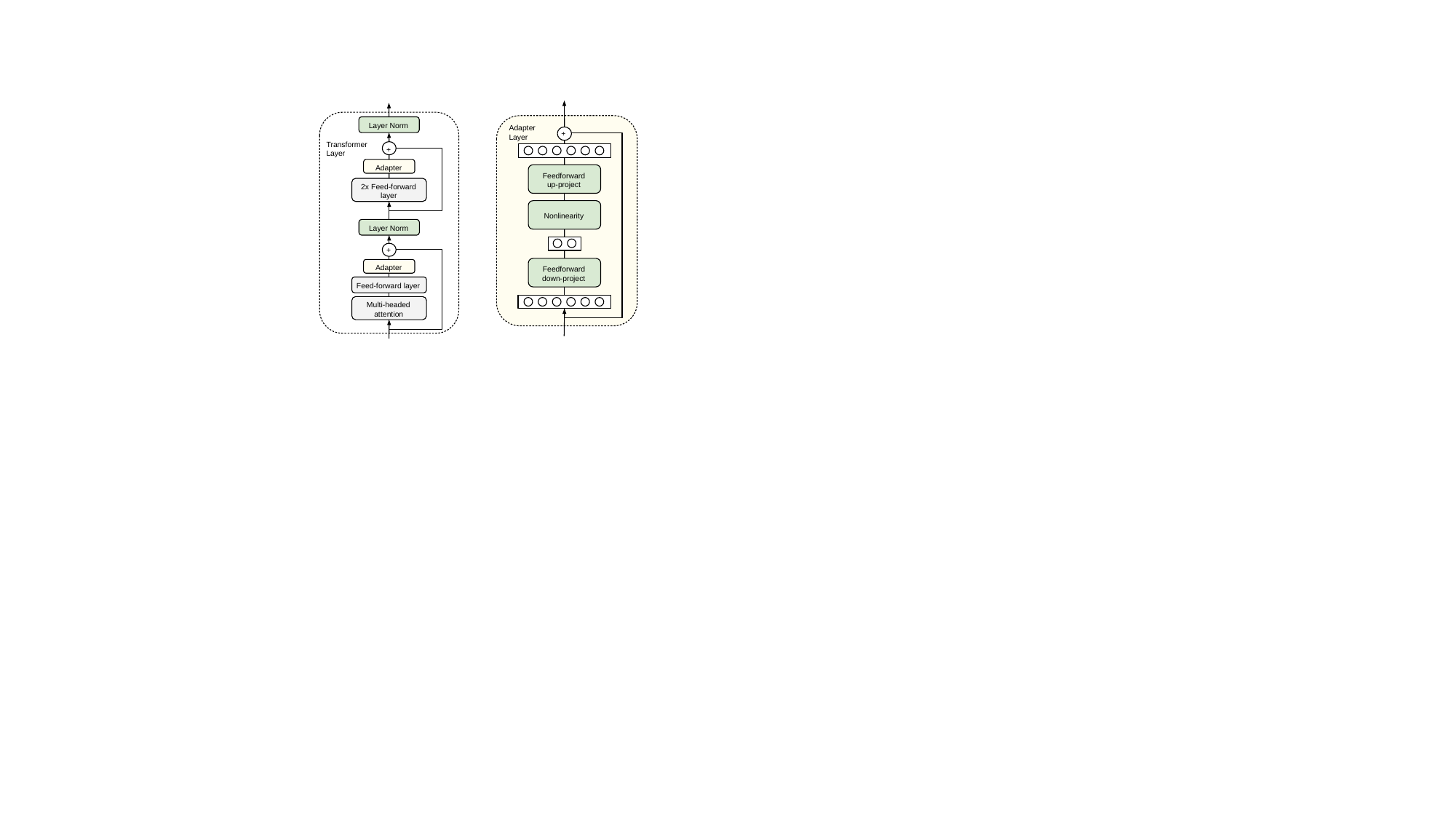

Layer Norm
Adapter

+
Layer

Transformer

+

Layer

Adapter

Feedforward

up-project
2
x Feed-forward
layer

Nonlinearity

Layer Norm

+

Adapter
Feedforward
down-project

Feed-forward layer

Multi-headed
attention